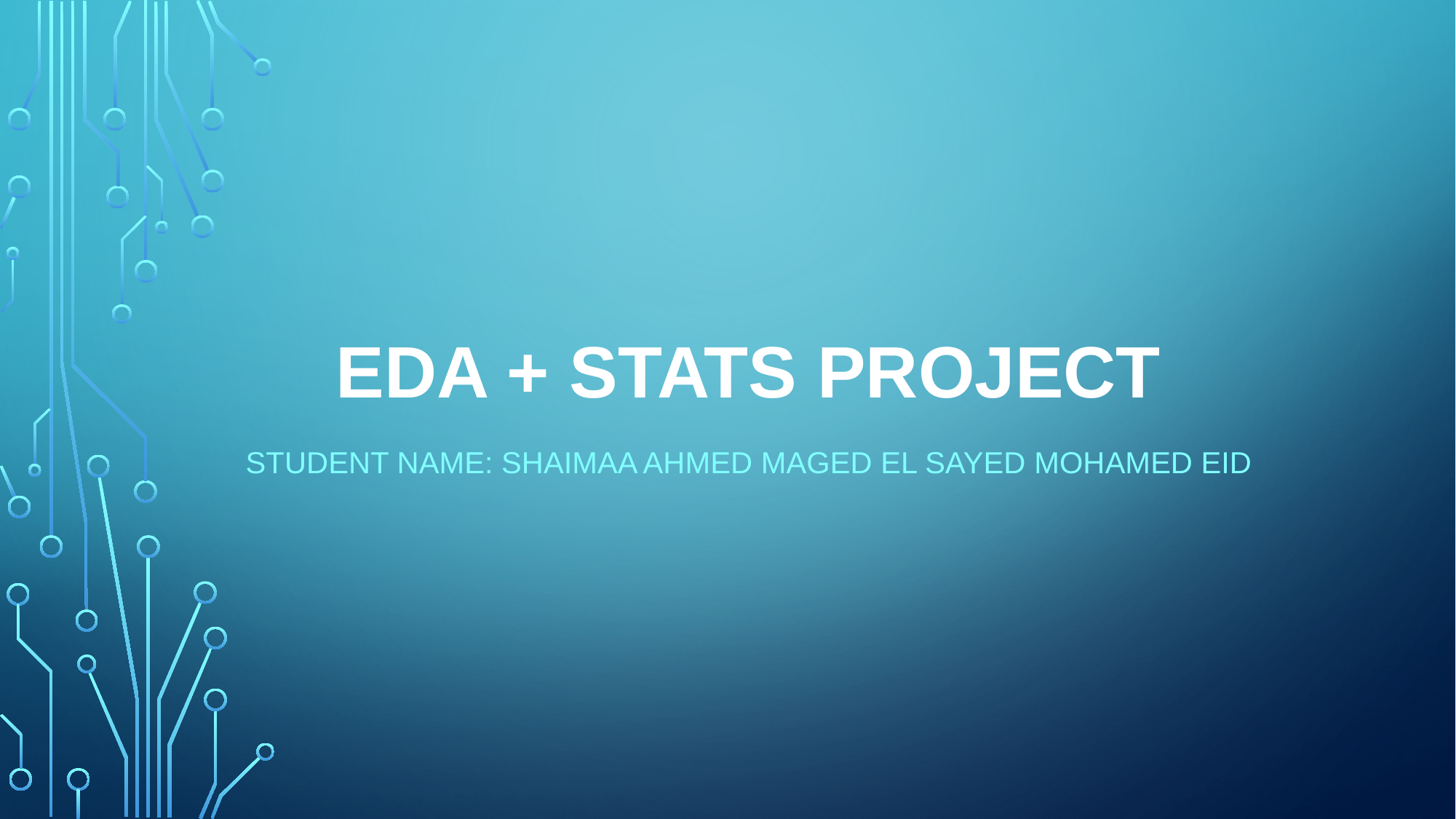

# EDA + STATS PROJECT
Student name: Shaimaa Ahmed maged el Sayed Mohamed eid